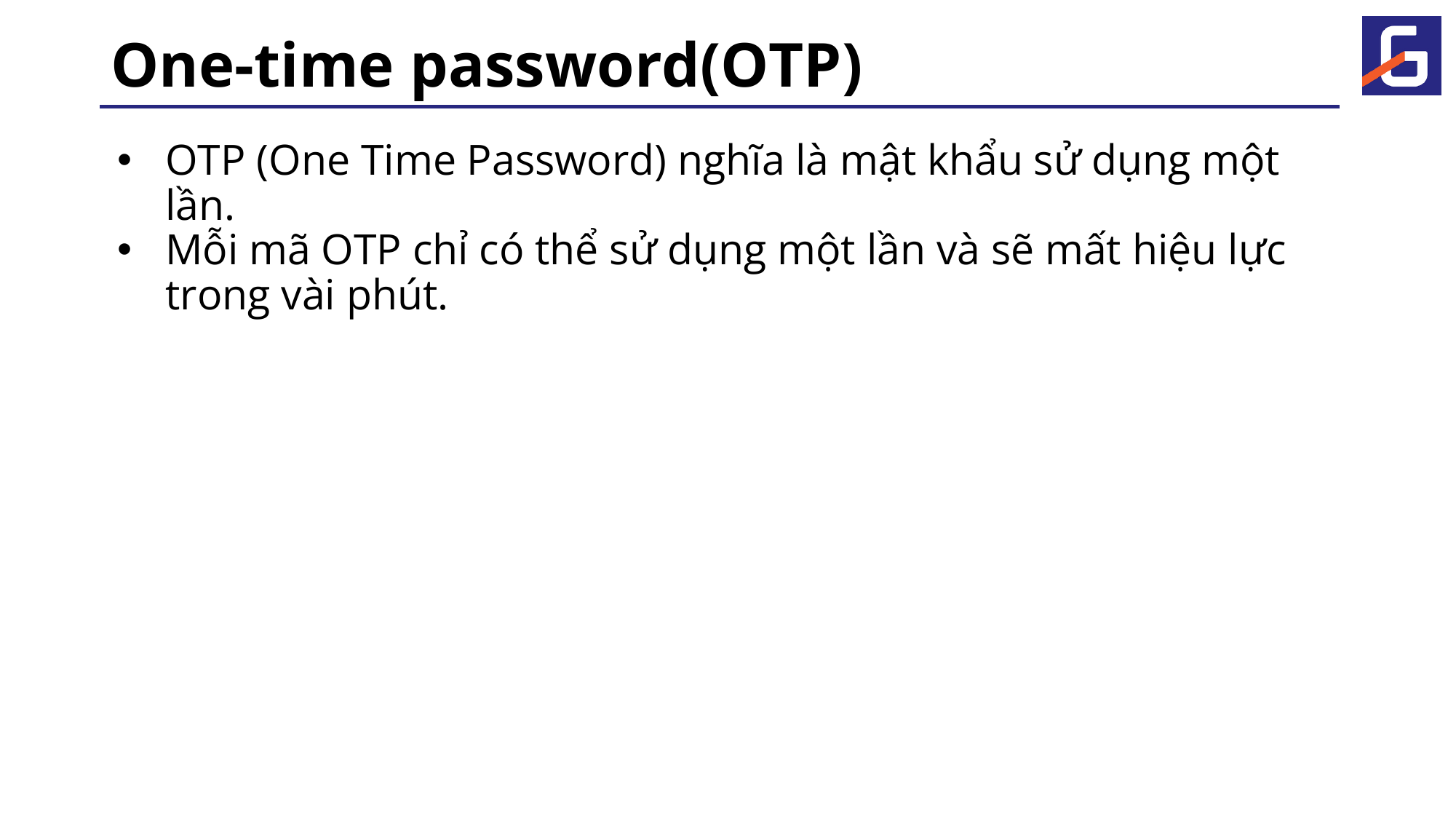

# One-time password(OTP)
OTP (One Time Password) nghĩa là mật khẩu sử dụng một lần.
Mỗi mã OTP chỉ có thể sử dụng một lần và sẽ mất hiệu lực trong vài phút.